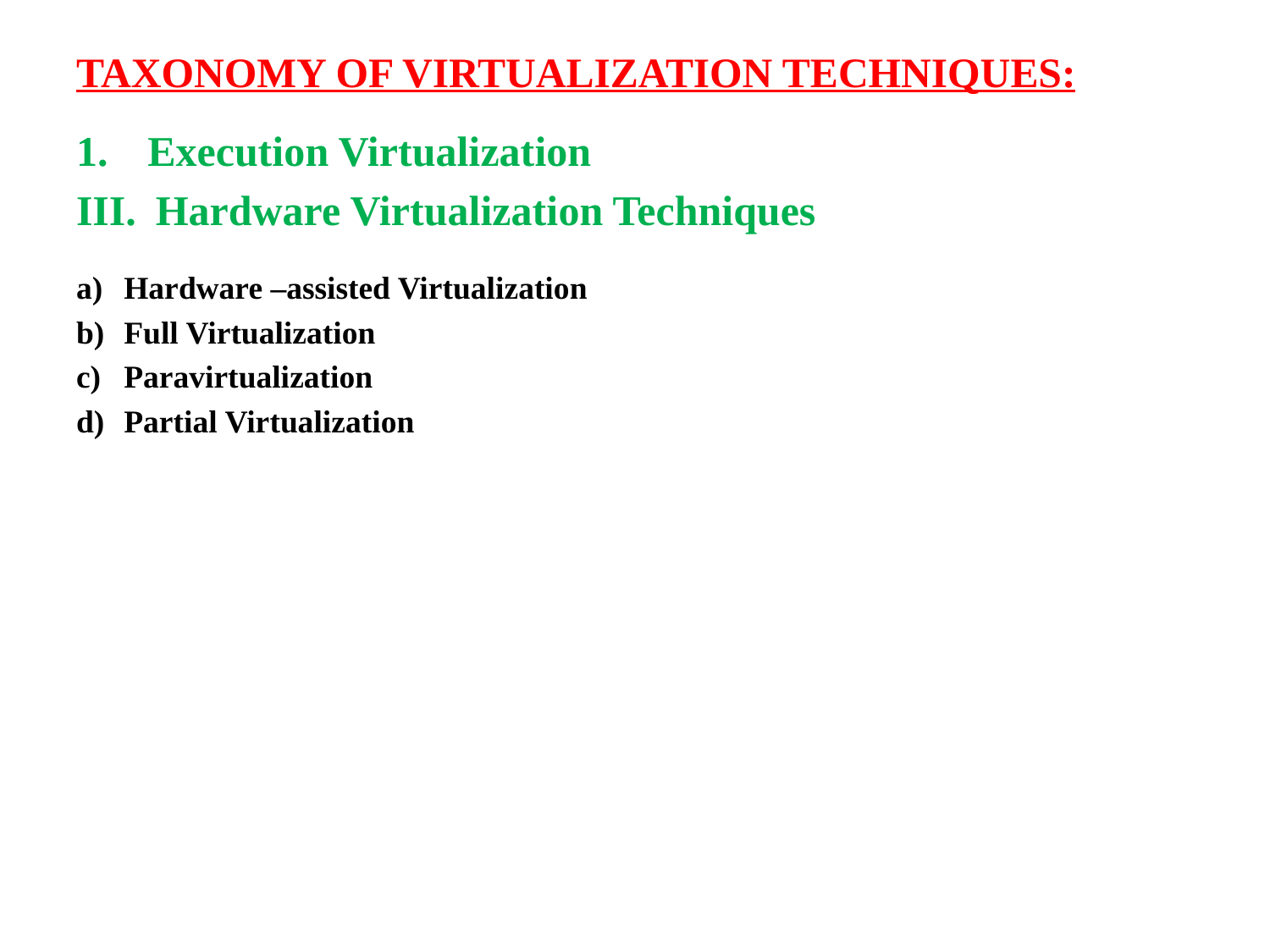

# TAXONOMY OF VIRTUALIZATION TECHNIQUES:
Execution Virtualization
Hardware Virtualization Techniques

Hardware –assisted Virtualization
Full Virtualization
Paravirtualization
Partial Virtualization